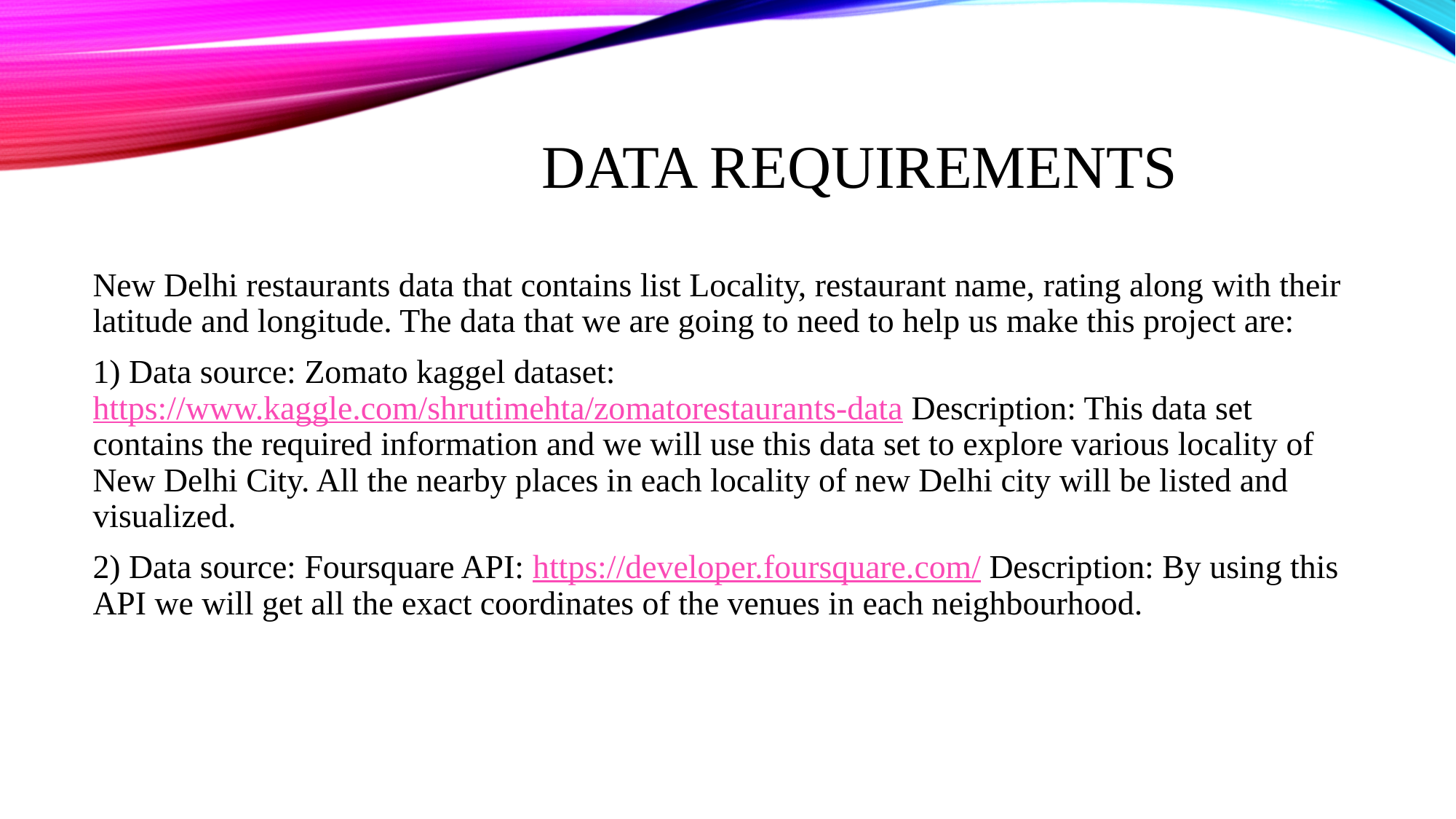

# DATA requirements
New Delhi restaurants data that contains list Locality, restaurant name, rating along with their latitude and longitude. The data that we are going to need to help us make this project are:
1) Data source: Zomato kaggel dataset: https://www.kaggle.com/shrutimehta/zomatorestaurants-data Description: This data set contains the required information and we will use this data set to explore various locality of New Delhi City. All the nearby places in each locality of new Delhi city will be listed and visualized.
2) Data source: Foursquare API: https://developer.foursquare.com/ Description: By using this API we will get all the exact coordinates of the venues in each neighbourhood.